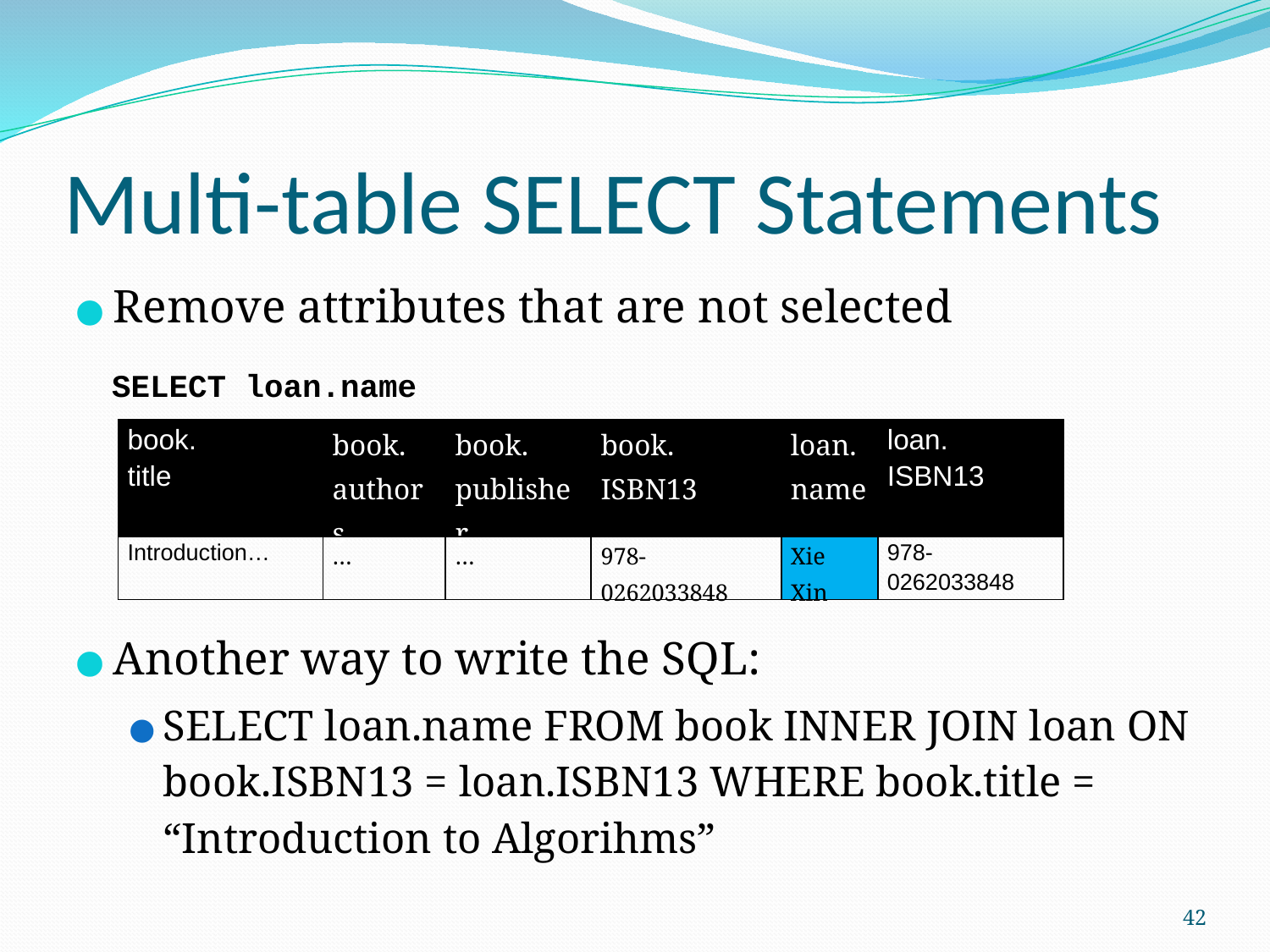

# Multi-table SELECT Statements
Remove attributes that are not selected

Another way to write the SQL:
SELECT loan.name FROM book INNER JOIN loan ON book.ISBN13 = loan.ISBN13 WHERE book.title = “Introduction to Algorihms”

SELECT loan.name
| book. title | book. authors | book. publisher | book. ISBN13 | loan. name | loan. ISBN13 |
| --- | --- | --- | --- | --- | --- |
| Introduction… | … | … | 978-0262033848 | Xie Xin | 978-0262033848 |
42